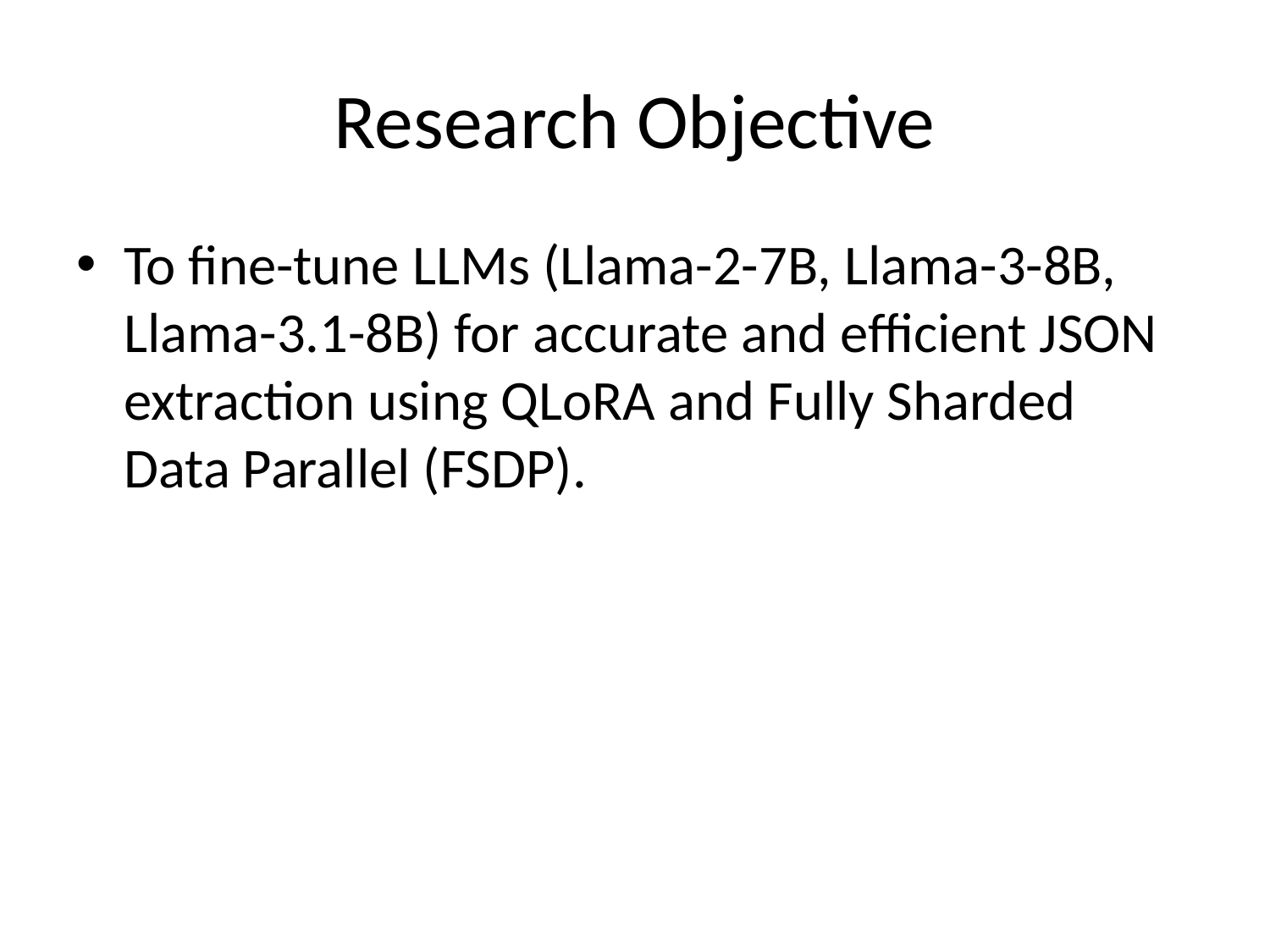

# Research Objective
To fine-tune LLMs (Llama-2-7B, Llama-3-8B, Llama-3.1-8B) for accurate and efficient JSON extraction using QLoRA and Fully Sharded Data Parallel (FSDP).